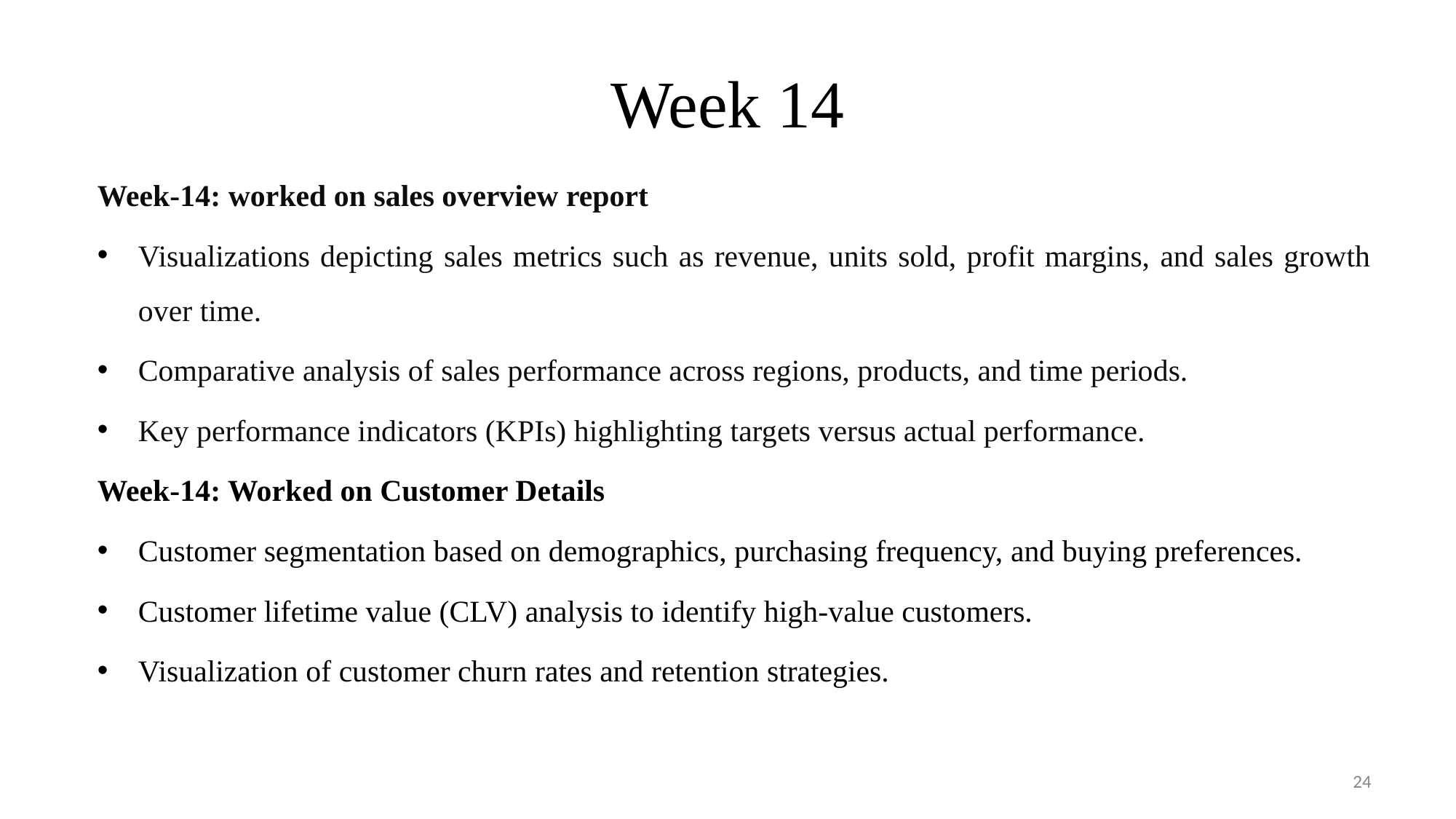

# Week 14
Week-14: worked on sales overview report
Visualizations depicting sales metrics such as revenue, units sold, profit margins, and sales growth over time.
Comparative analysis of sales performance across regions, products, and time periods.
Key performance indicators (KPIs) highlighting targets versus actual performance.
Week-14: Worked on Customer Details
Customer segmentation based on demographics, purchasing frequency, and buying preferences.
Customer lifetime value (CLV) analysis to identify high-value customers.
Visualization of customer churn rates and retention strategies.

24